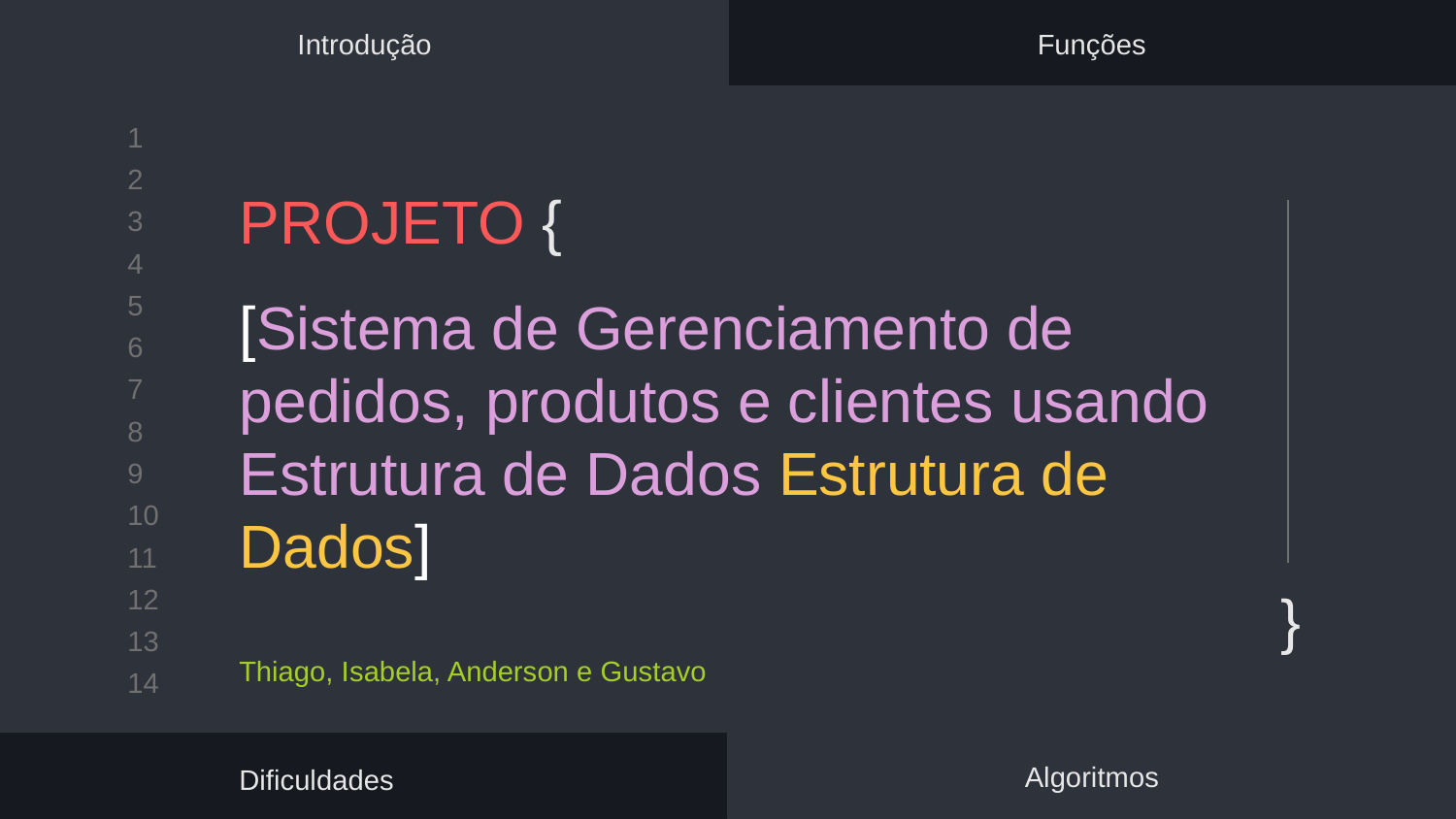

Introdução
Funções
# PROJETO {
}
[Sistema de Gerenciamento de pedidos, produtos e clientes usando Estrutura de Dados Estrutura de Dados]
Thiago, Isabela, Anderson e Gustavo
Dificuldades
Algoritmos